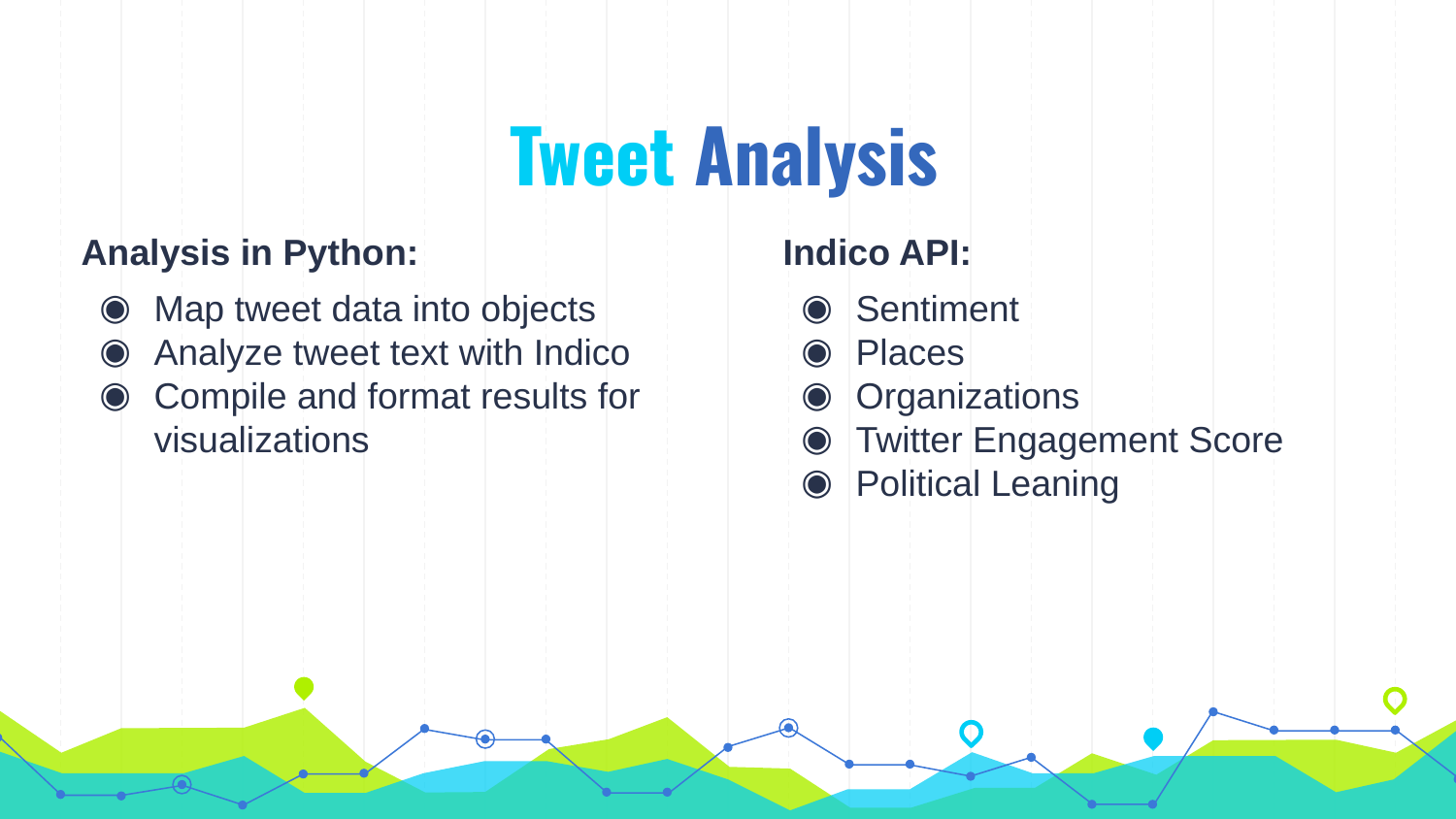

# Tweet Analysis
Analysis in Python:
Map tweet data into objects
Analyze tweet text with Indico
Compile and format results for visualizations
Indico API:
Sentiment
Places
Organizations
Twitter Engagement Score
Political Leaning